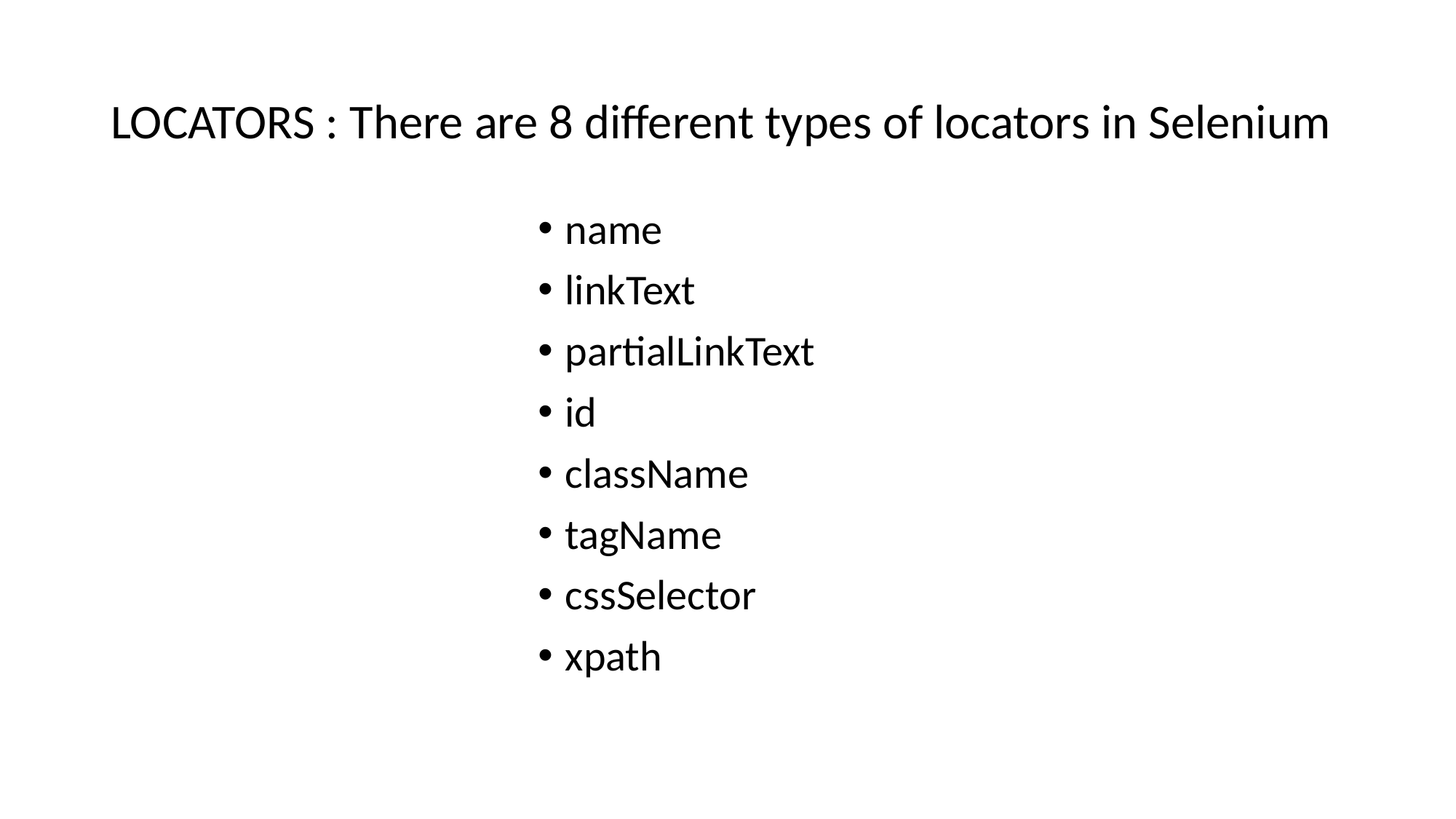

# LOCATORS : There are 8 different types of locators in Selenium
name
linkText
partialLinkText
id
className
tagName
cssSelector
xpath